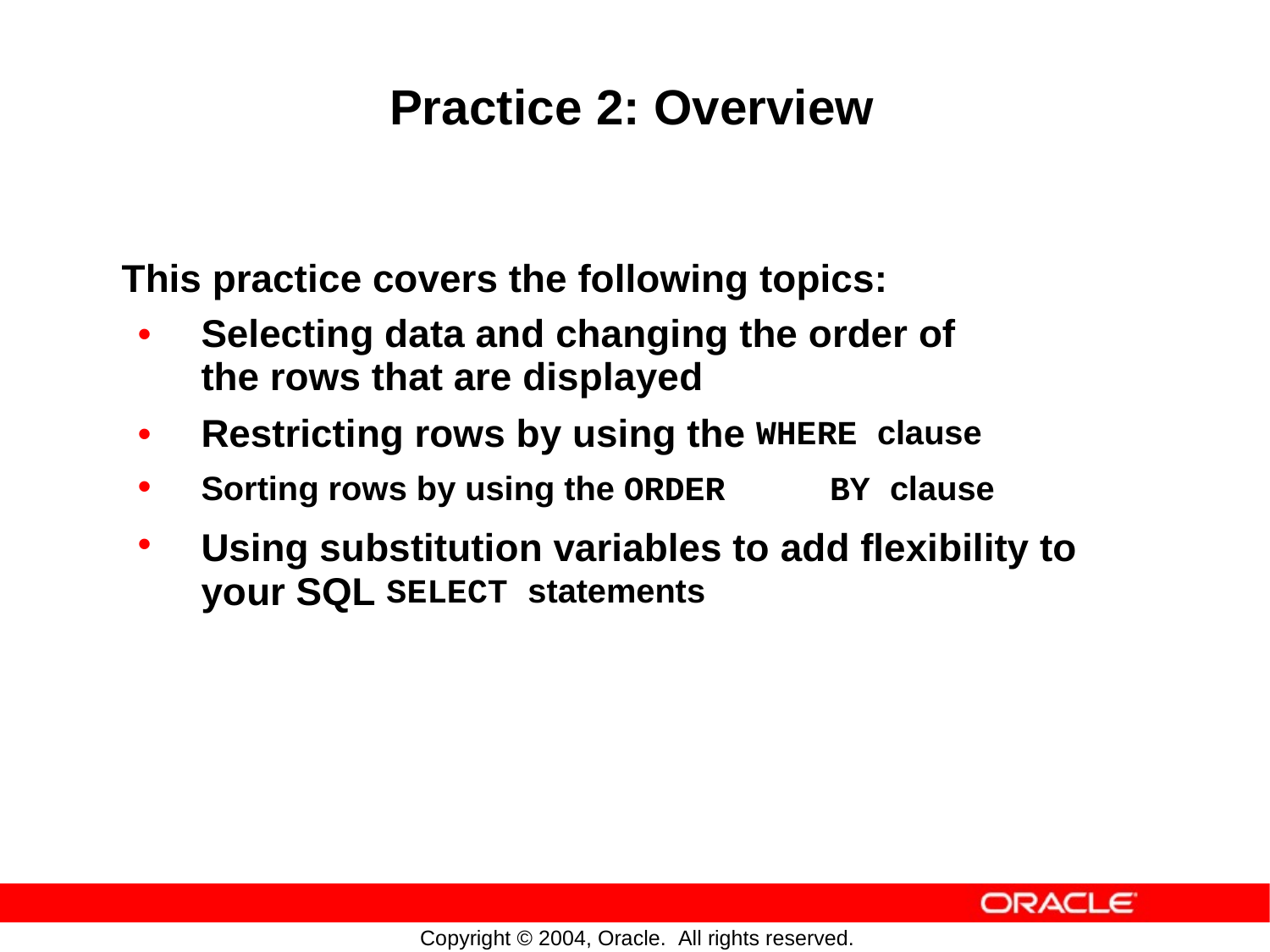

Practice 2: Overview
This practice covers the following topics:
•
Selecting data and changing the order
the rows that are displayed
of
•
•
•
Restricting rows by using the
WHERE clause
Sorting rows by using the ORDER
BY clause
Using substitution variables to
add
flexibility
to
your
SQL
SELECT statements

Copyright © 2004, Oracle.  All rights reserved.